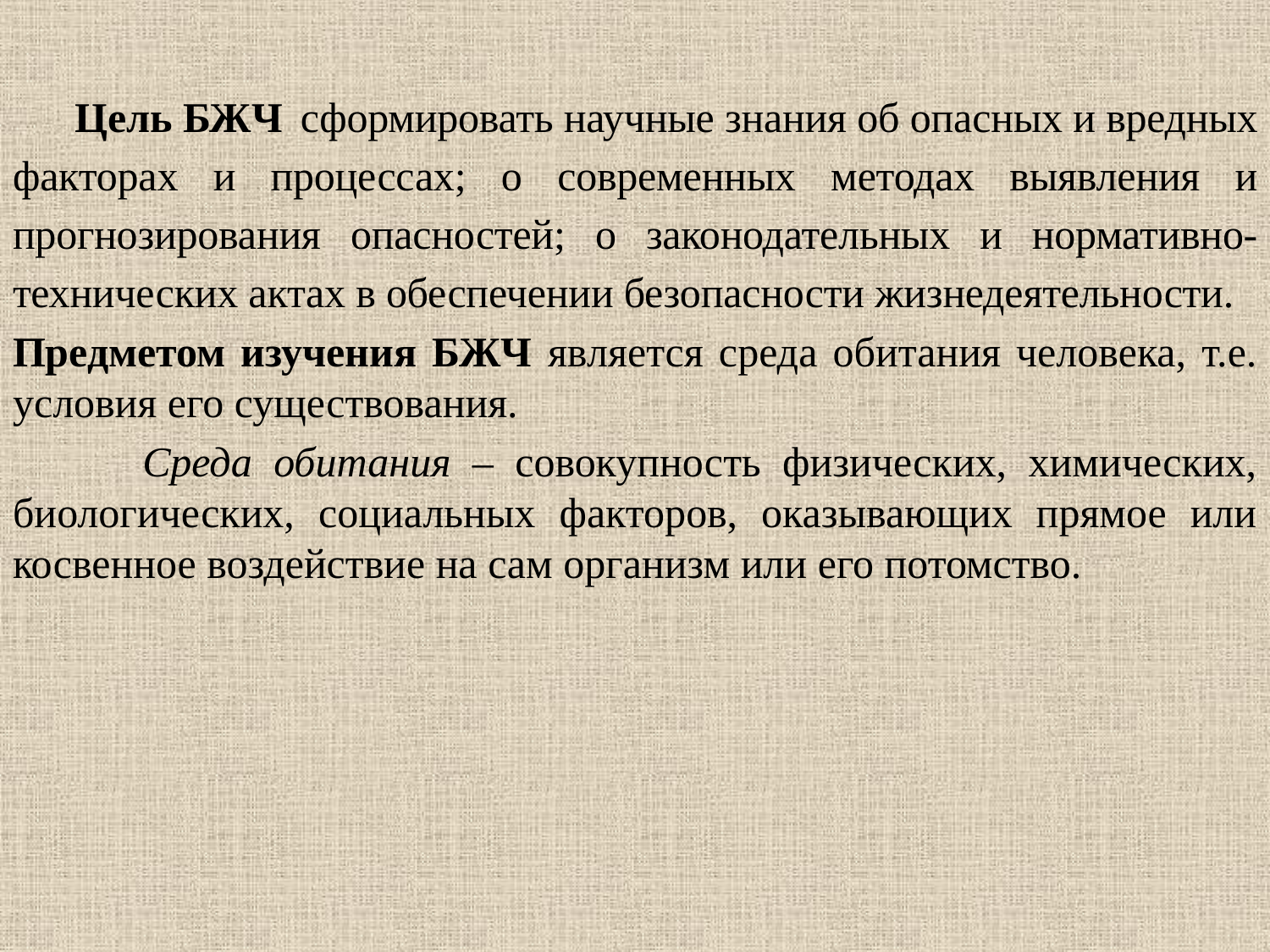

#
Цель БЖЧ  сформировать научные знания об опасных и вредных факторах и процессах; о современных методах выявления и прогнозирования опасностей; о законодательных и нормативно-технических актах в обеспечении безопасности жизнедеятельности.
Предметом изучения БЖЧ является среда обитания человека, т.е. условия его существования.
      Среда обитания – совокупность физических, химических, биологических, социальных факторов, оказывающих прямое или косвенное воздействие на сам организм или его потомство.